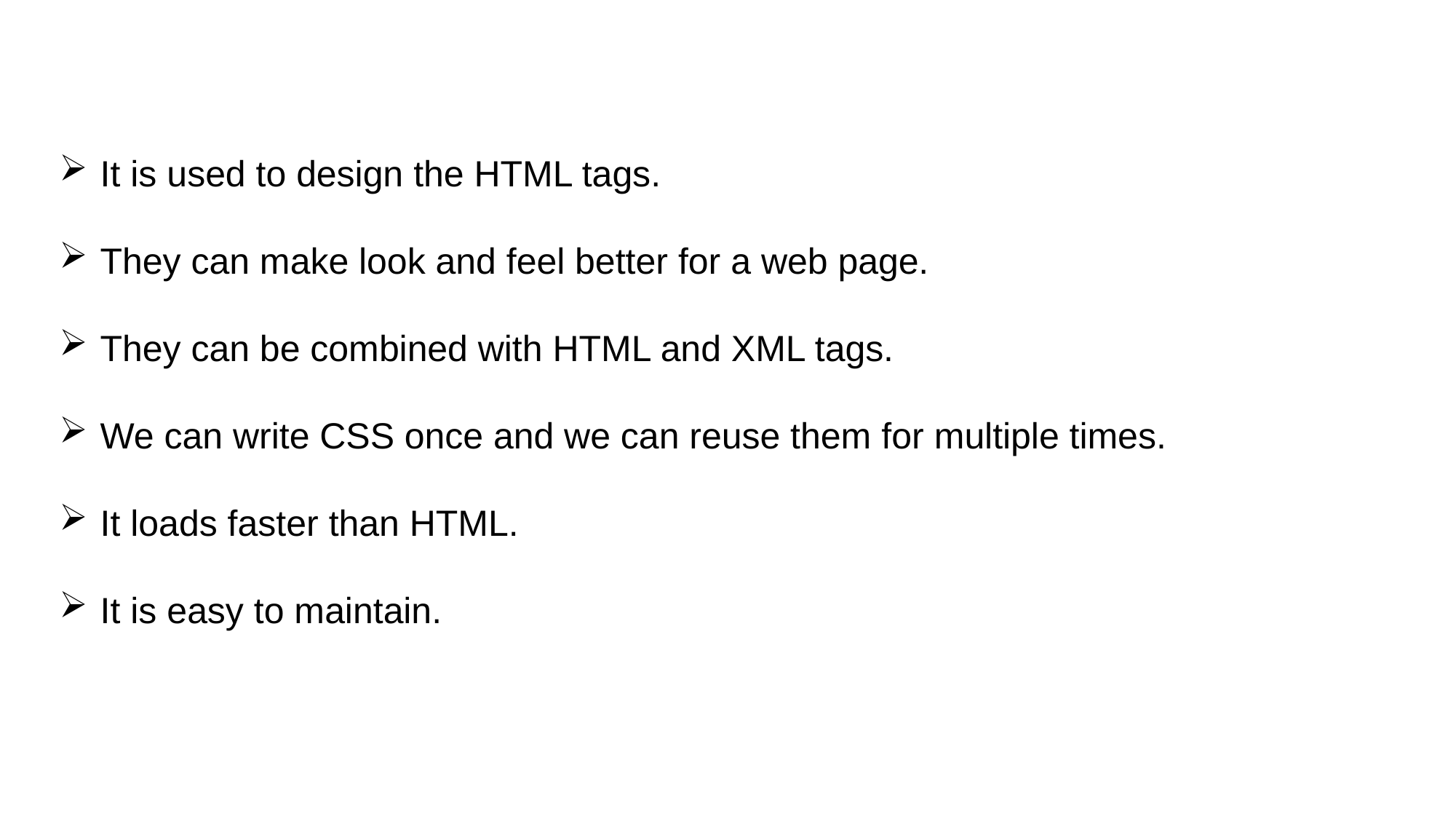

It is used to design the HTML tags.
They can make look and feel better for a web page.
They can be combined with HTML and XML tags.
We can write CSS once and we can reuse them for multiple times.
It loads faster than HTML.
It is easy to maintain.